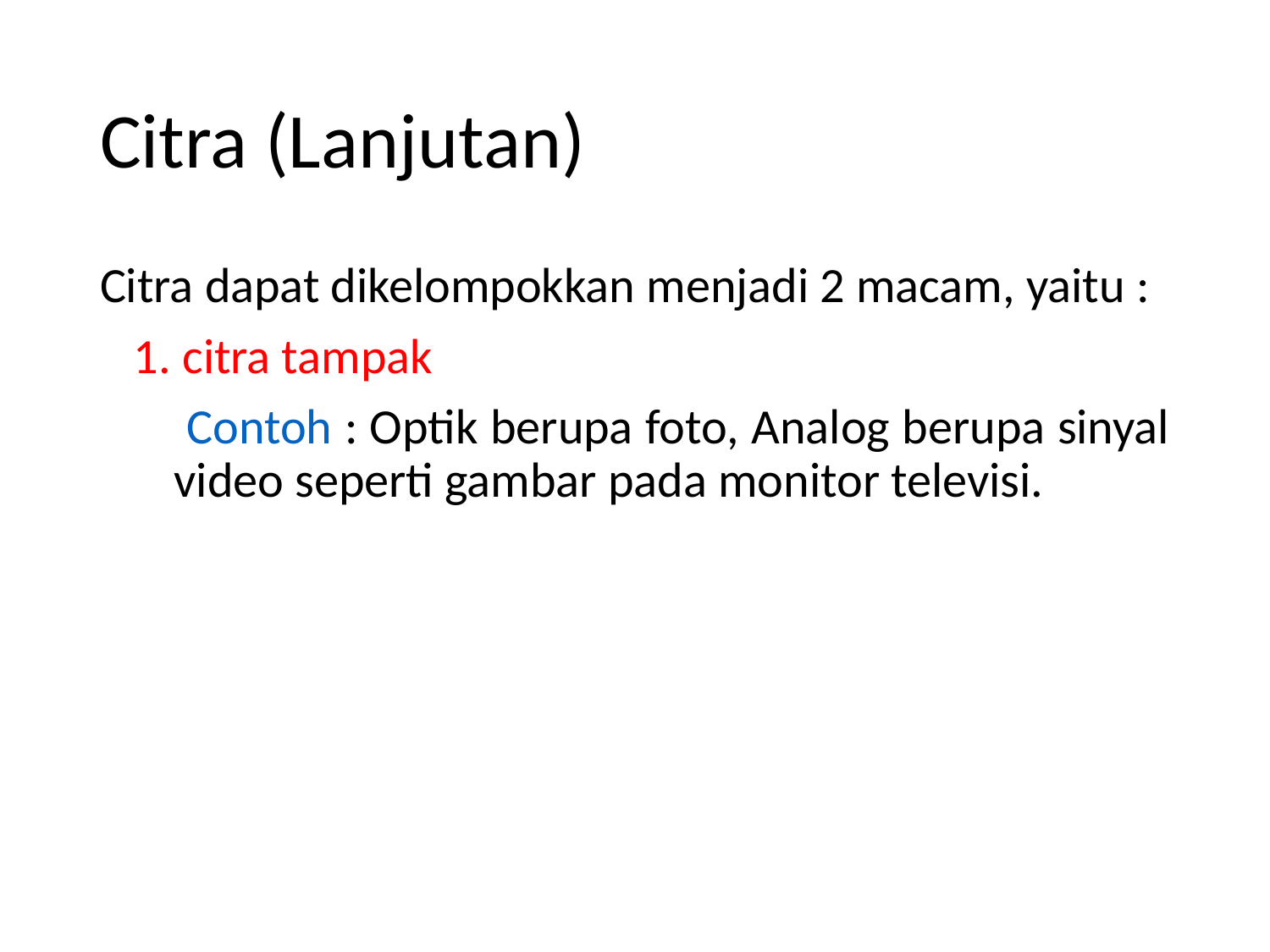

# Citra (Lanjutan)
Citra dapat dikelompokkan menjadi 2 macam, yaitu :
   1. citra tampak
       Contoh : Optik berupa foto, Analog berupa sinyal video seperti gambar pada monitor televisi.